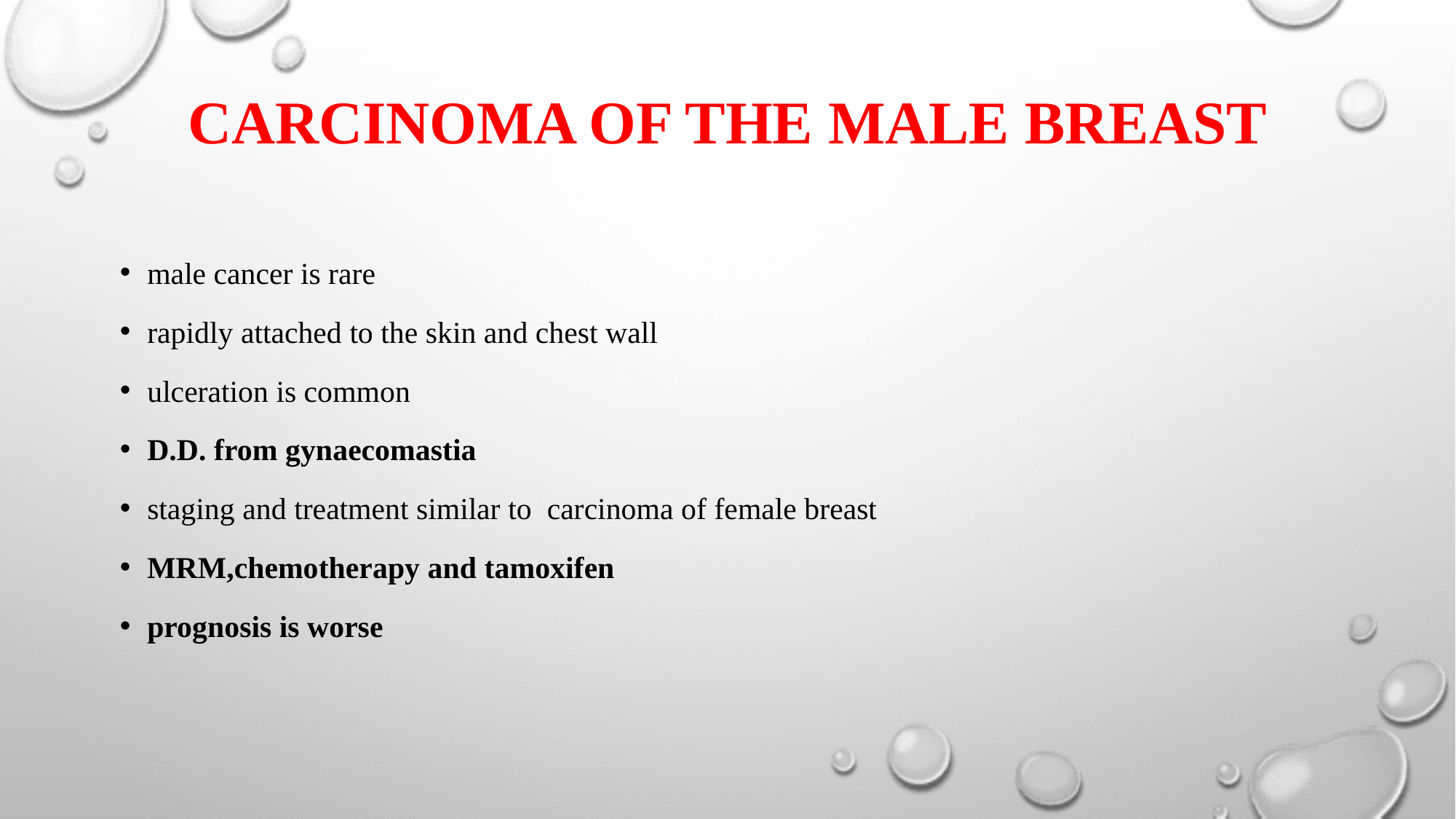

# Carcinoma of the male breast

male cancer is rare
rapidly attached to the skin and chest wall
ulceration is common
D.D. from gynaecomastia
staging and treatment similar to  carcinoma of female breast
MRM,chemotherapy and tamoxifen
prognosis is worse